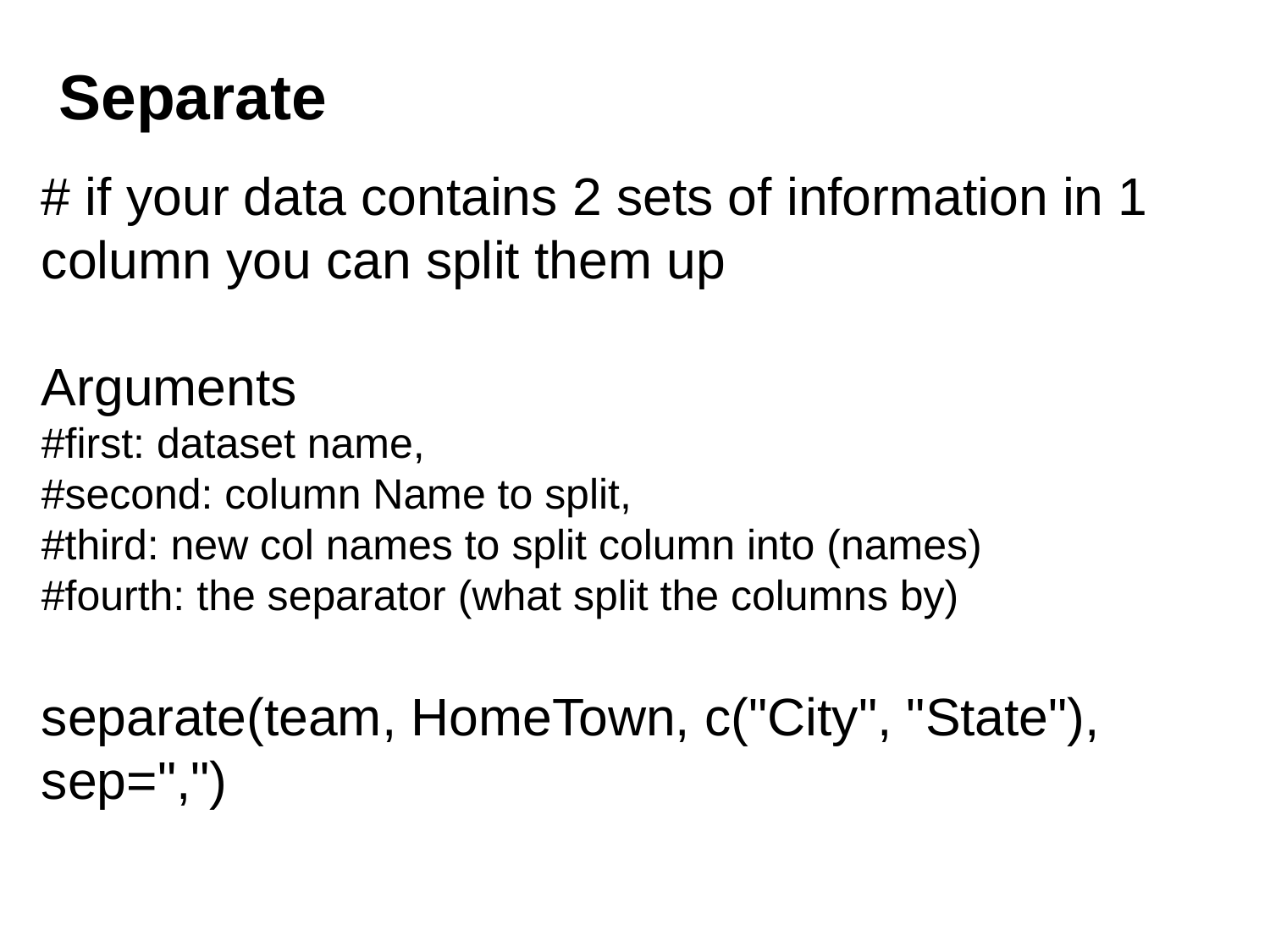

Separate

# if your data contains 2 sets of information in 1 column you can split them up

Arguments
#first: dataset name,
#second: column Name to split,
#third: new col names to split column into (names)
#fourth: the separator (what split the columns by)

separate(team, HomeTown, c("City", "State"), sep=",")